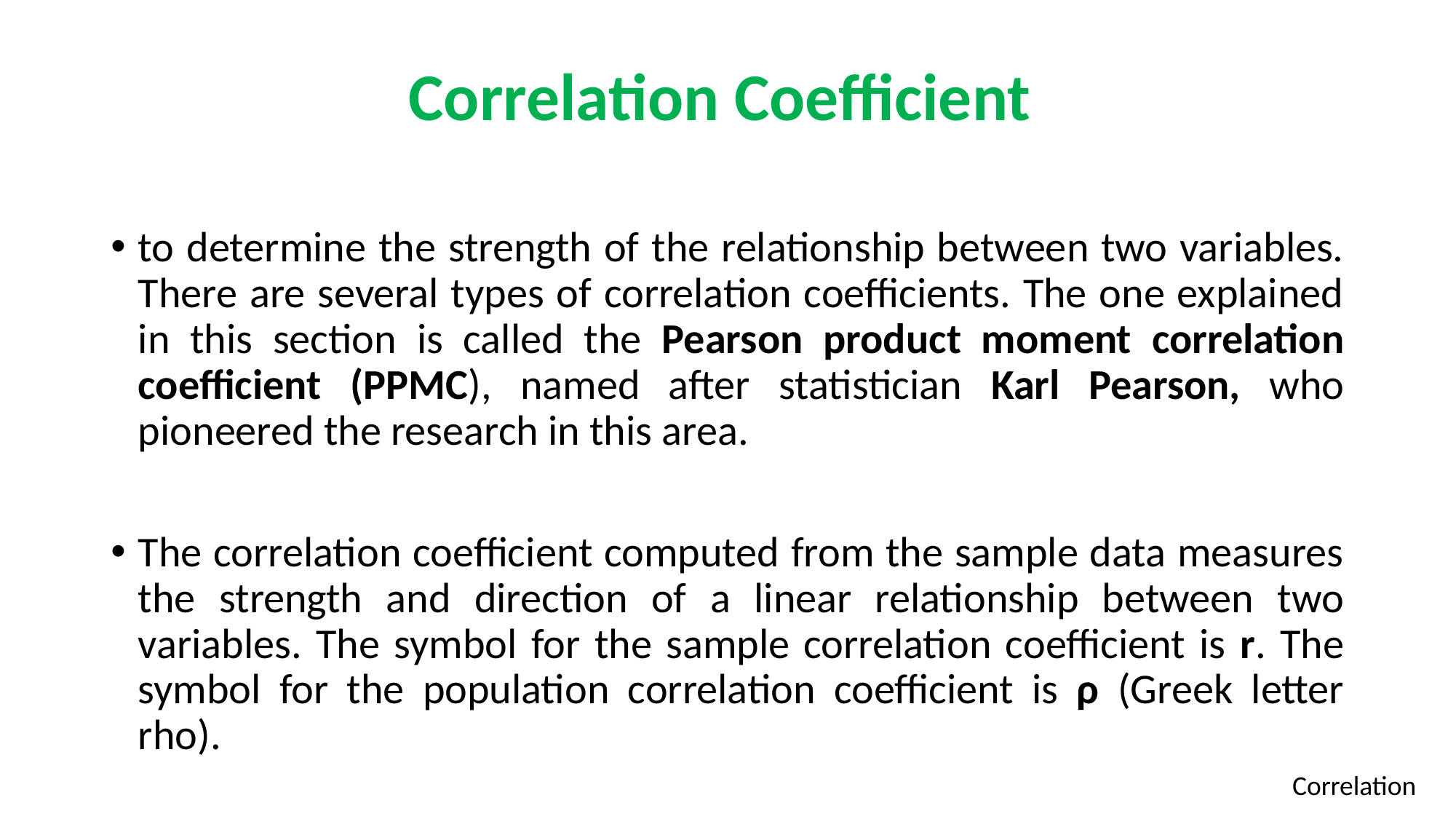

# Correlation Coefficient

to determine the strength of the relationship between two variables. There are several types of correlation coefficients. The one explained in this section is called the Pearson product moment correlation coefficient (PPMC), named after statistician Karl Pearson, who pioneered the research in this area.

The correlation coefficient computed from the sample data measures the strength and direction of a linear relationship between two variables. The symbol for the sample correlation coefficient is r. The symbol for the population correlation coefficient is ρ (Greek letter rho).
Correlation